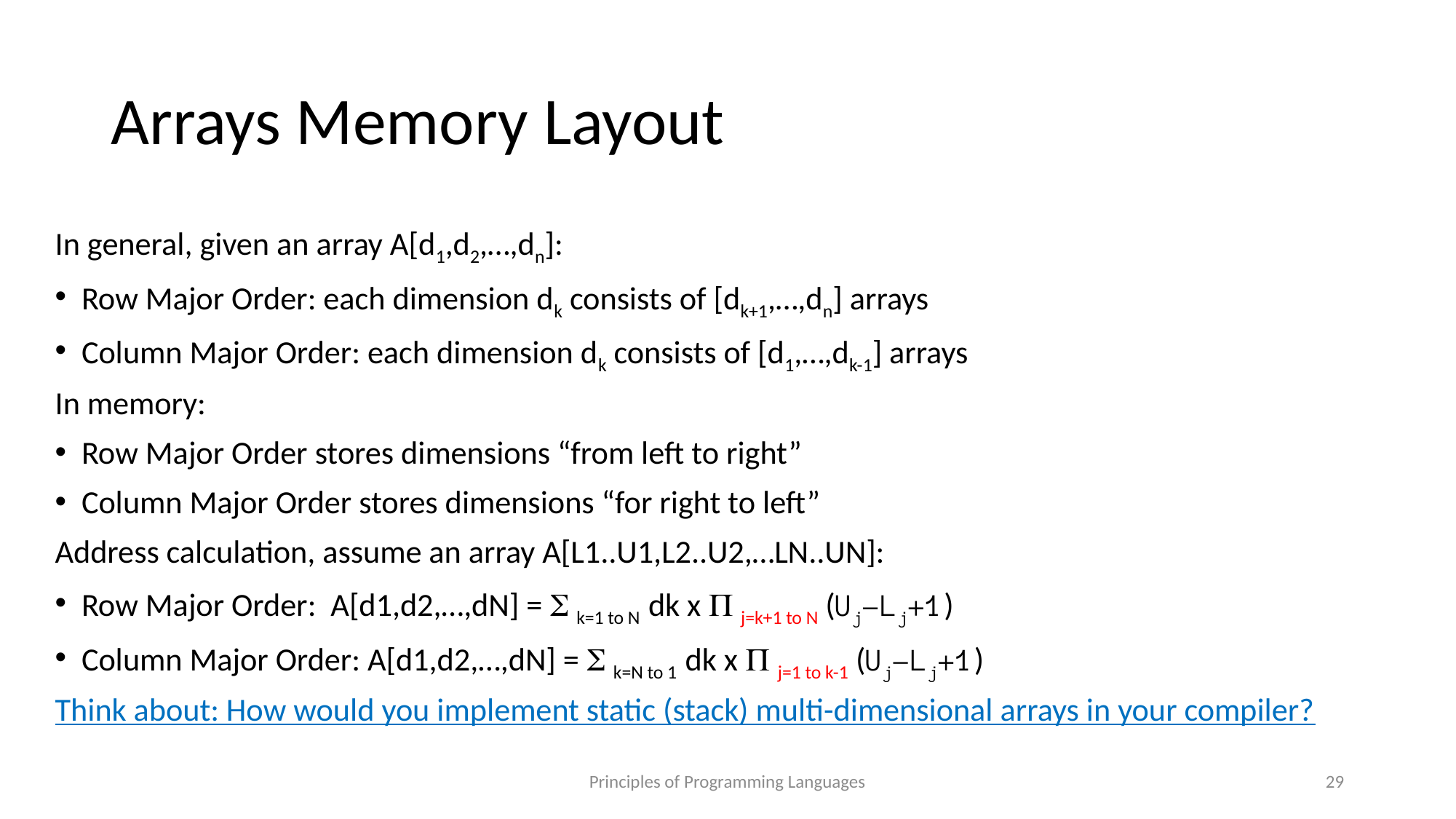

# Arrays Memory Layout
In general, given an array A[d1,d2,…,dn]:
Row Major Order: each dimension dk consists of [dk+1,…,dn] arrays
Column Major Order: each dimension dk consists of [d1,…,dk-1] arrays
In memory:
Row Major Order stores dimensions “from left to right”
Column Major Order stores dimensions “for right to left”
Address calculation, assume an array A[L1..U1,L2..U2,…LN..UN]:
Row Major Order:  A[d1,d2,…,dN] = Σ k=1 to N  dk x Π j=k+1 to N (Uj–Lj+1)
Column Major Order: A[d1,d2,…,dN] = Σ k=N to 1  dk x Π j=1 to k-1 (Uj–Lj+1)
Think about: How would you implement static (stack) multi-dimensional arrays in your compiler?
Principles of Programming Languages
29